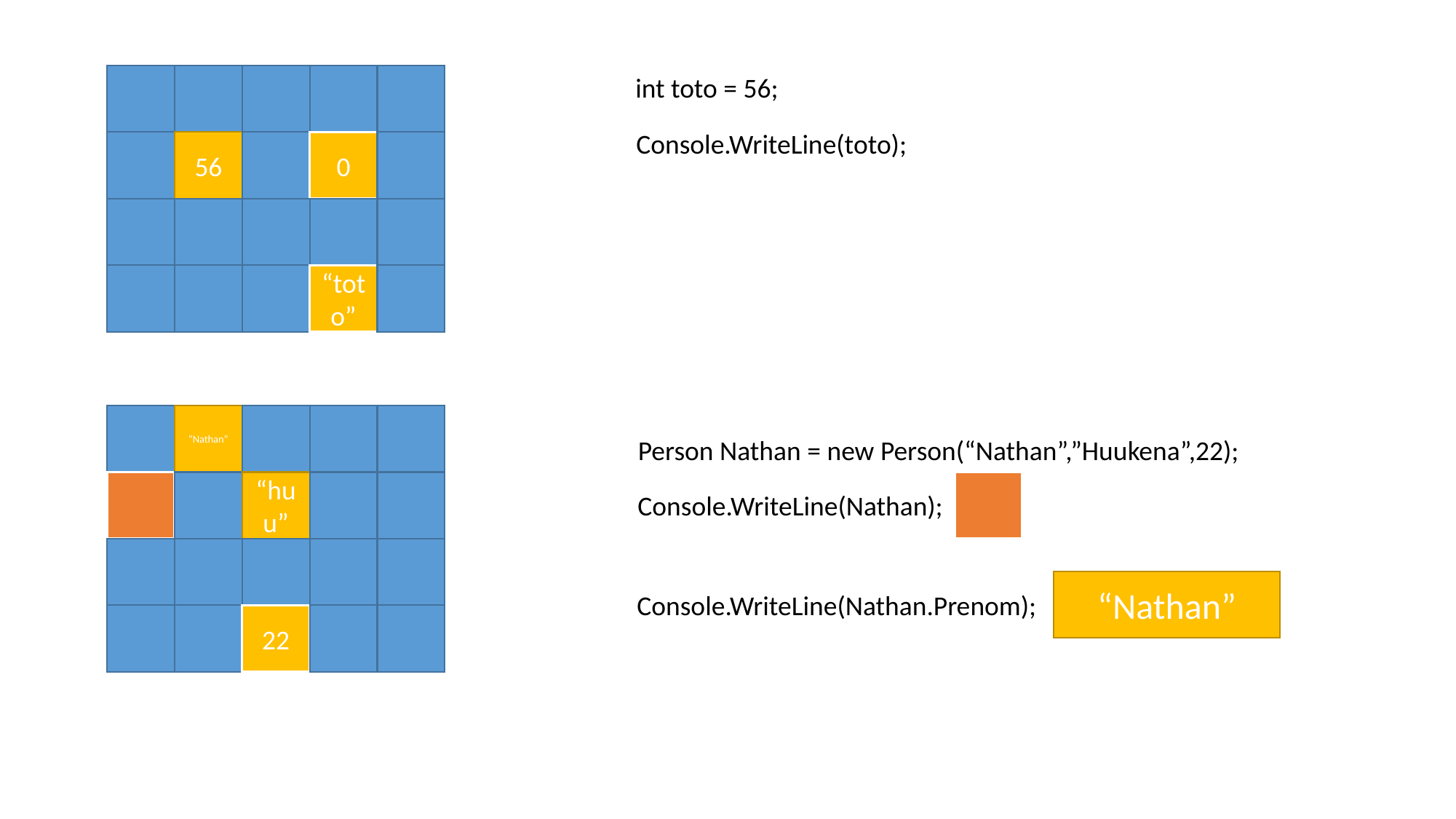

int toto = 56;

Console.WriteLine(toto);
0

56

“toto”

“Nathan”

Person Nathan = new Person(“Nathan”,”Huukena”,22);

“huu”

Console.WriteLine(Nathan);

“Nathan”
Console.WriteLine(Nathan.Prenom);

22